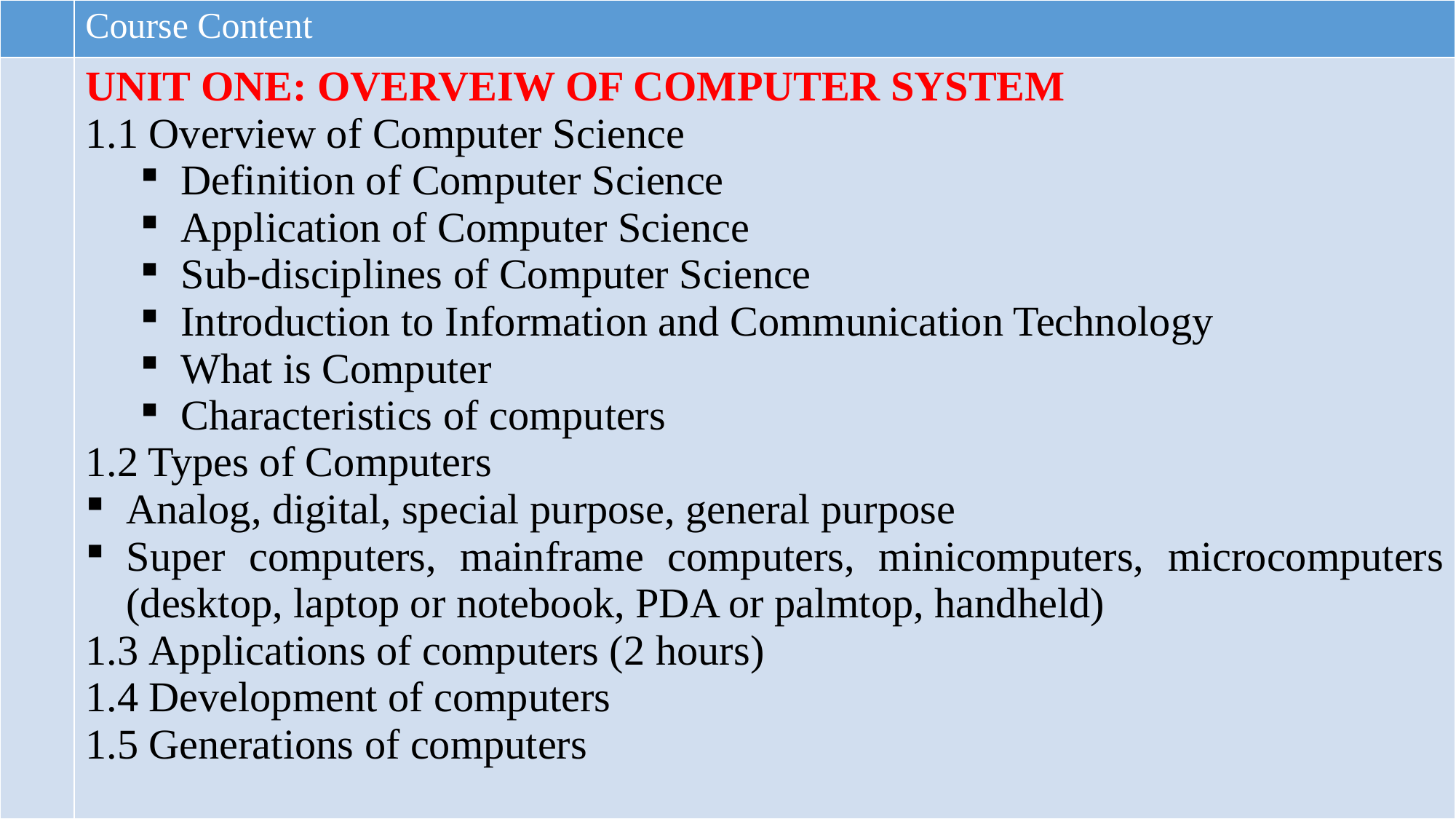

|  | Course Content |
| --- | --- |
|  | UNIT ONE: OVERVEIW OF COMPUTER SYSTEM 1.1 Overview of Computer Science Definition of Computer Science Application of Computer Science Sub-disciplines of Computer Science Introduction to Information and Communication Technology What is Computer Characteristics of computers 1.2 Types of Computers Analog, digital, special purpose, general purpose Super computers, mainframe computers, minicomputers, microcomputers (desktop, laptop or notebook, PDA or palmtop, handheld) 1.3 Applications of computers (2 hours) 1.4 Development of computers 1.5 Generations of computers |
5